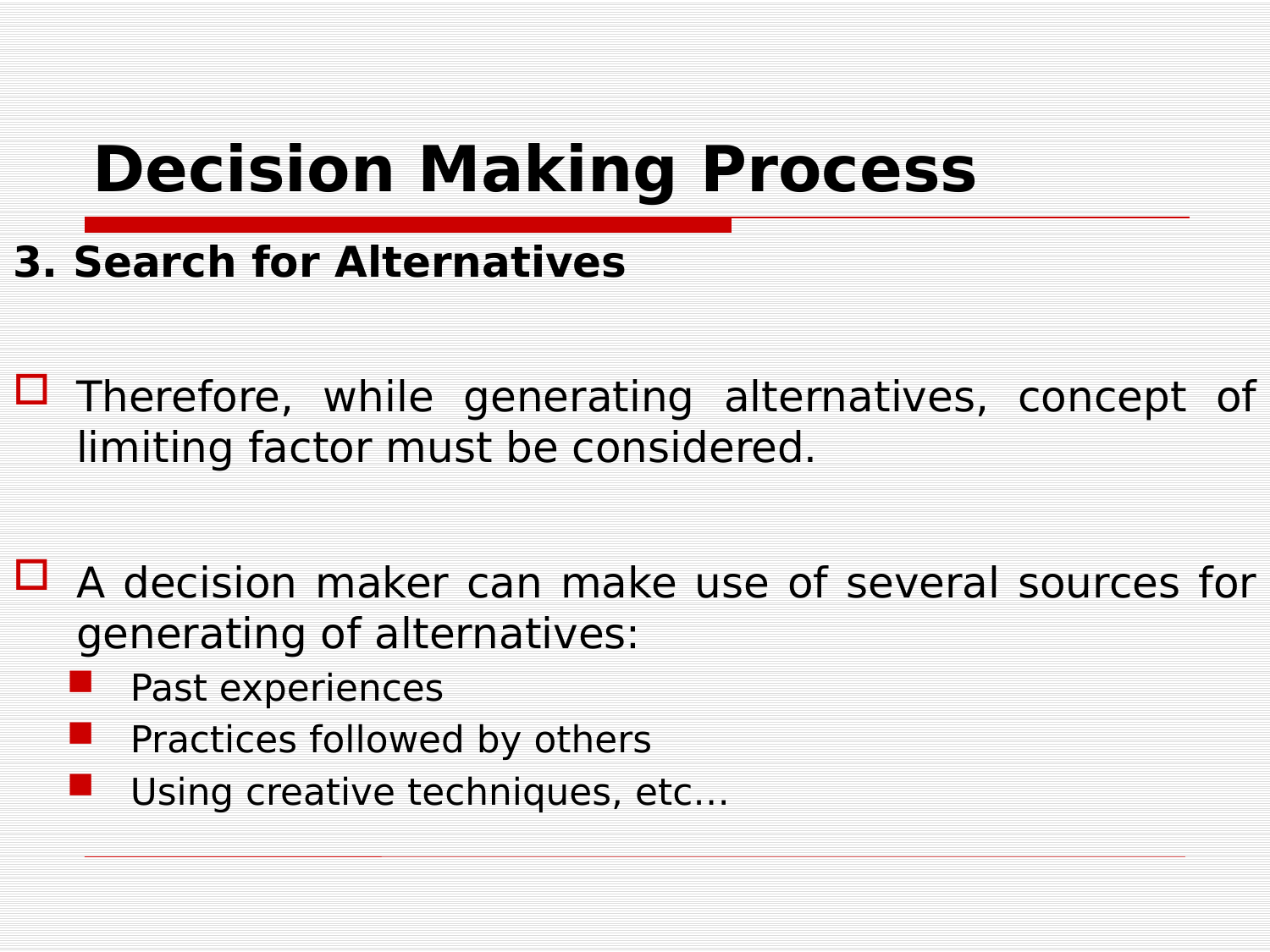

# Decision Making Process
3. Search for Alternatives

Therefore, while generating alternatives, concept of limiting factor must be considered.

A decision maker can make use of several sources for generating of alternatives:
Past experiences
Practices followed by others
Using creative techniques, etc…